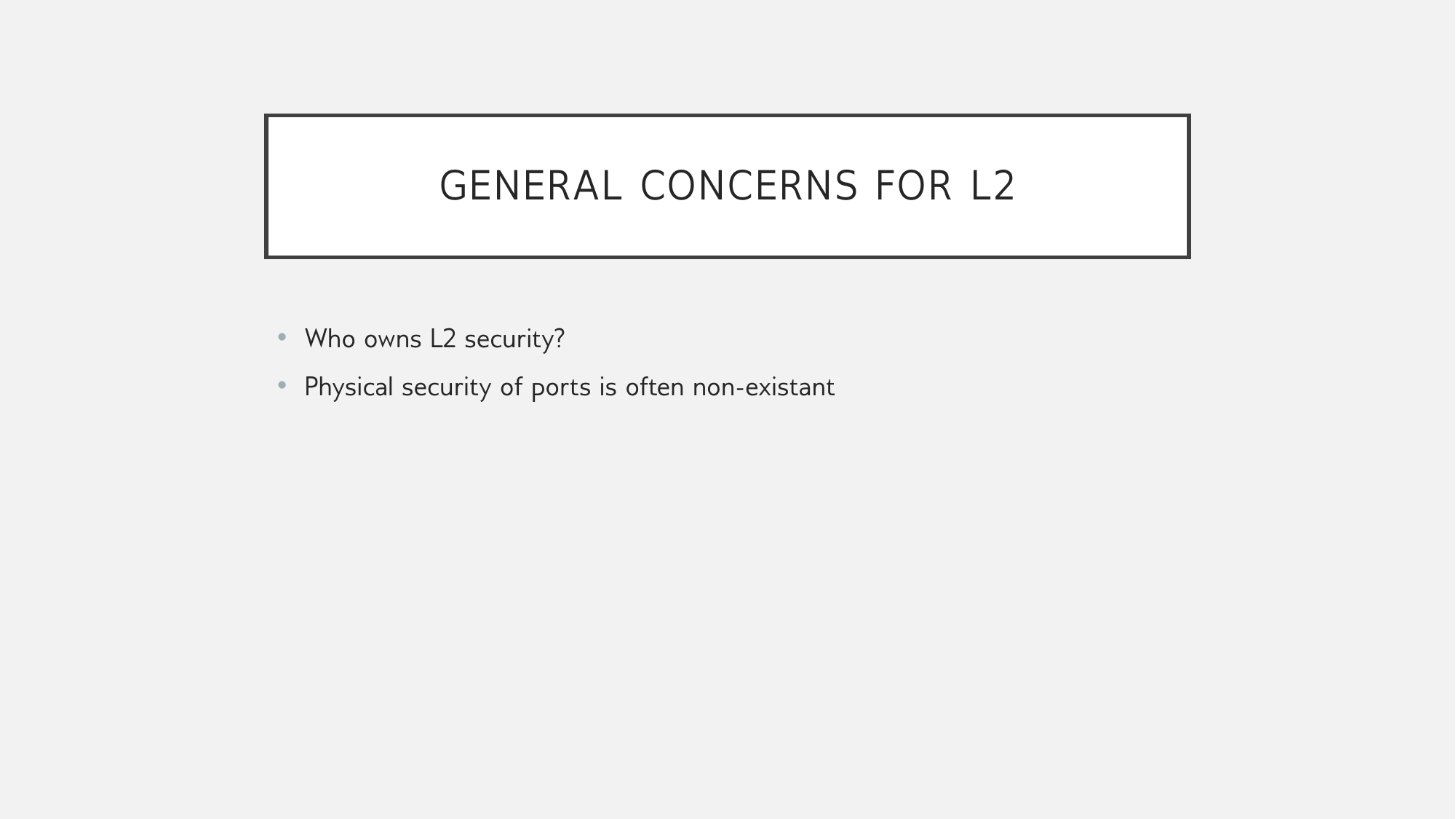

# General Concerns for L2
Who owns L2 security?
Physical security of ports is often non-existant